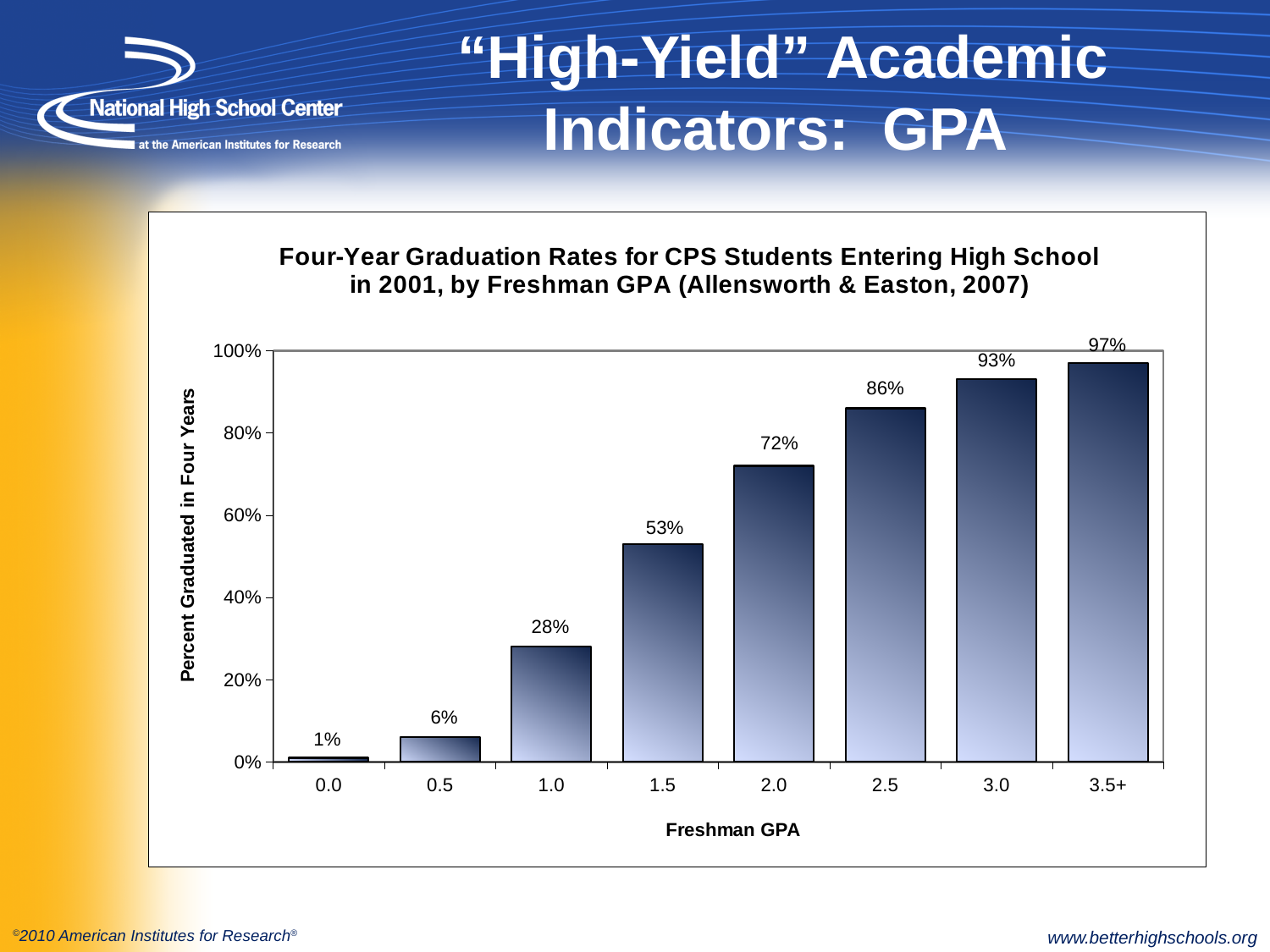

# “High-Yield” Academic Indicators:  GPA

### Chart: Four-Year Graduation Rates for CPS Students Entering High School in 2001, by Freshman GPA (Allensworth & Easton, 2007)

| Category |  |
|---|---|
| 0.0 | 0.010000000000000005 |
| 0.5 | 0.06000000000000003 |
| 1.0 | 0.2800000000000001 |
| 1.5 | 0.53 |
| 2.0 | 0.7200000000000006 |
| 2.5 | 0.8600000000000007 |
| 3.0 | 0.93 |
| 3.5+ | 0.9700000000000006 |
www.betterhighschools.org